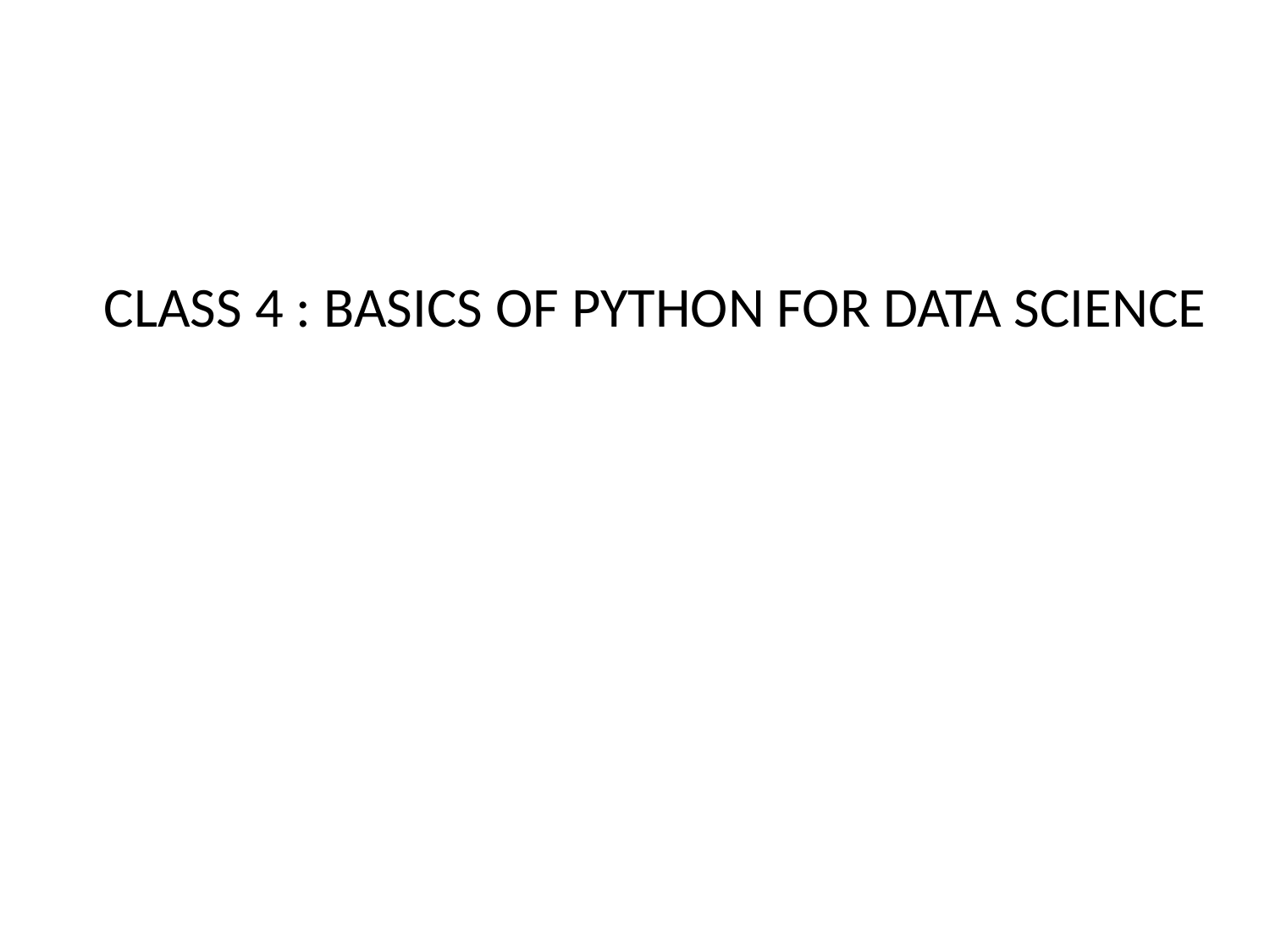

CLASS 4 : BASICS OF PYTHON FOR DATA SCIENCE